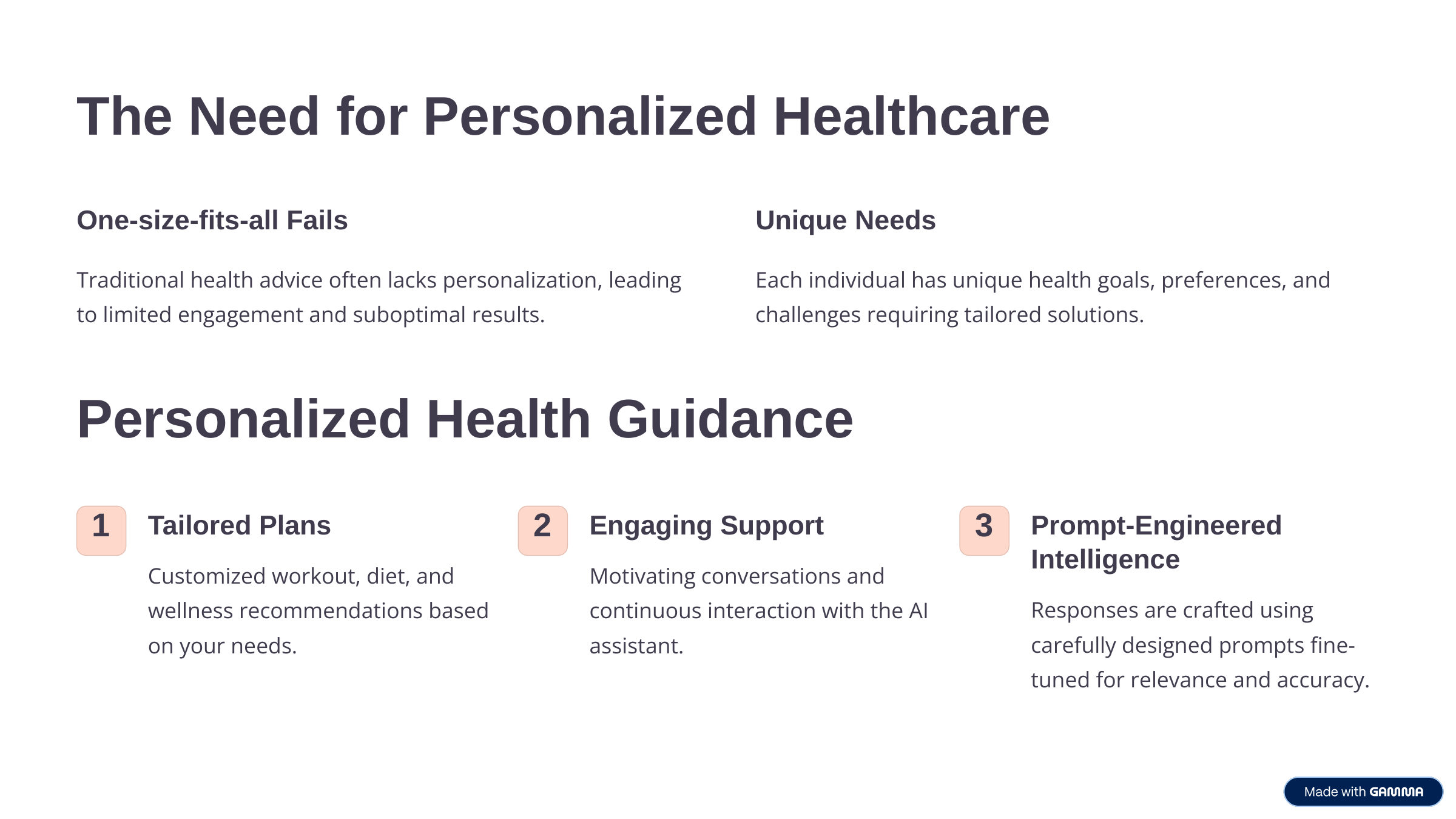

The Need for Personalized Healthcare
One-size-fits-all Fails
Unique Needs
Traditional health advice often lacks personalization, leading to limited engagement and suboptimal results.
Each individual has unique health goals, preferences, and challenges requiring tailored solutions.
Personalized Health Guidance

Tailored Plans

Engaging Support

Prompt-Engineered Intelligence
1
2
3
Customized workout, diet, and wellness recommendations based on your needs.
Motivating conversations and continuous interaction with the AI assistant.
Responses are crafted using carefully designed prompts fine-tuned for relevance and accuracy.